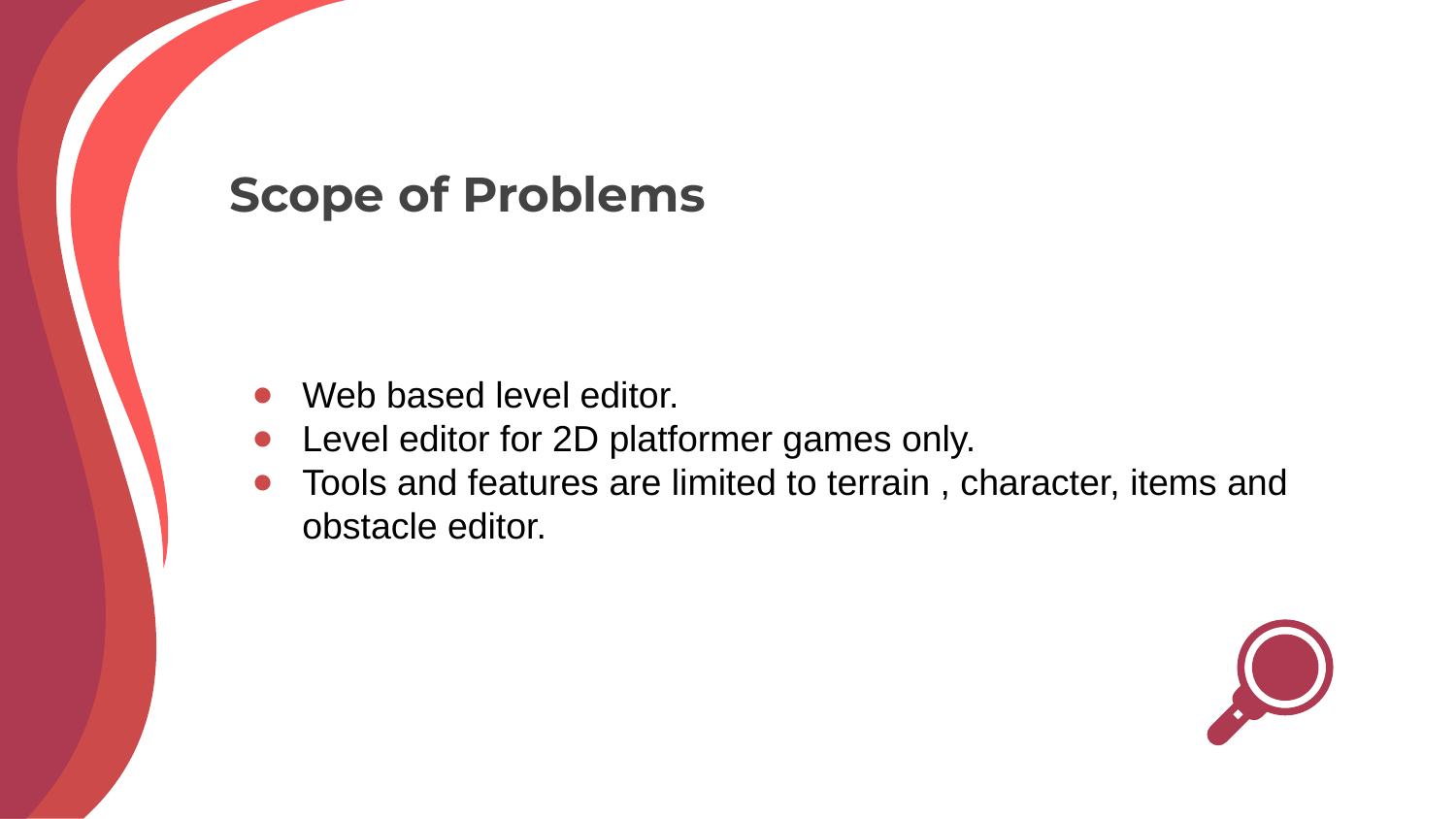

# Scope of Problems

Web based level editor.
Level editor for 2D platformer games only.
Tools and features are limited to terrain , character, items and obstacle editor.

5